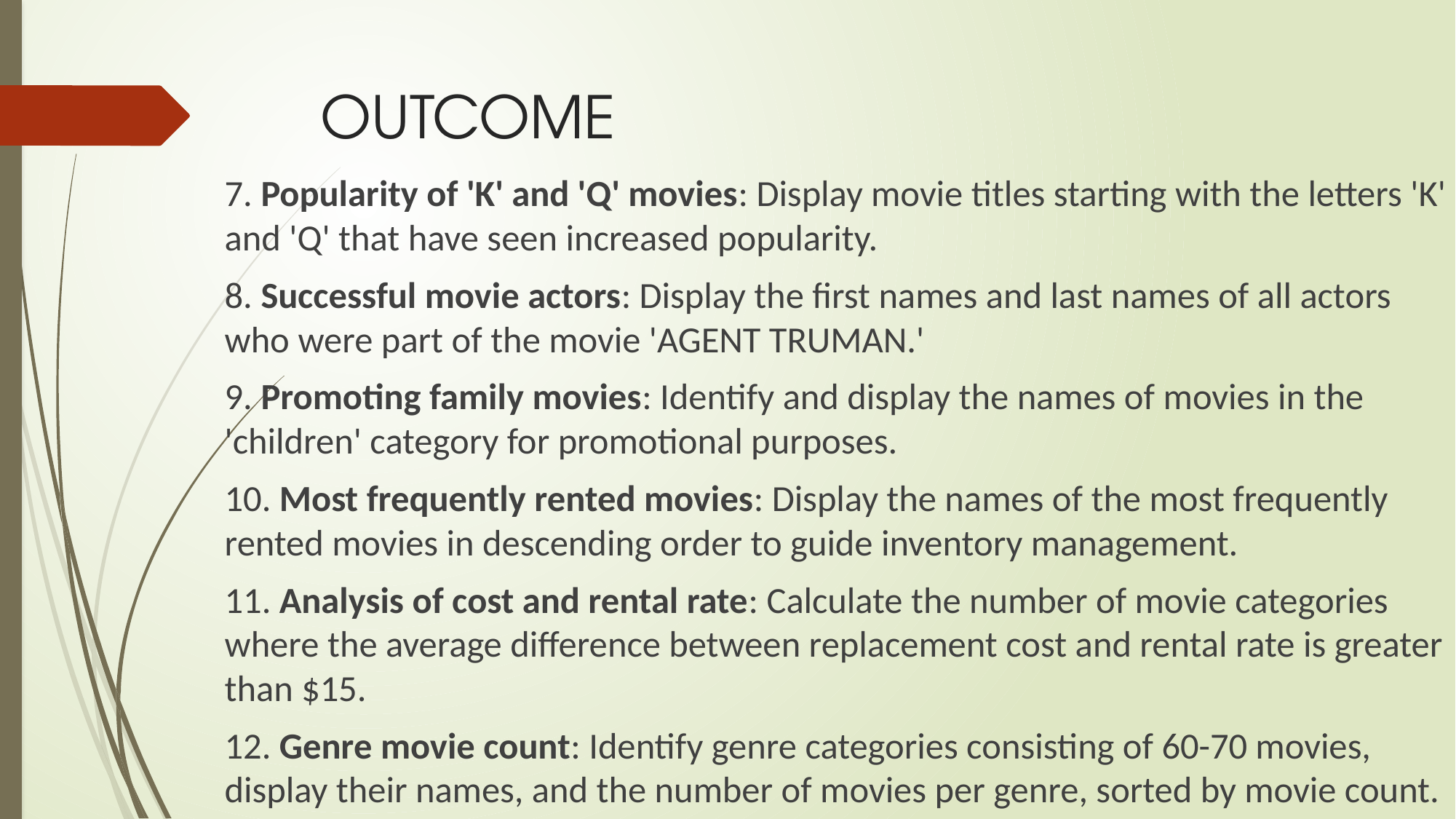

# OUTCOME
7. Popularity of 'K' and 'Q' movies: Display movie titles starting with the letters 'K' and 'Q' that have seen increased popularity.
8. Successful movie actors: Display the first names and last names of all actors who were part of the movie 'AGENT TRUMAN.'
9. Promoting family movies: Identify and display the names of movies in the 'children' category for promotional purposes.
10. Most frequently rented movies: Display the names of the most frequently rented movies in descending order to guide inventory management.
11. Analysis of cost and rental rate: Calculate the number of movie categories where the average difference between replacement cost and rental rate is greater than $15.
12. Genre movie count: Identify genre categories consisting of 60-70 movies, display their names, and the number of movies per genre, sorted by movie count.